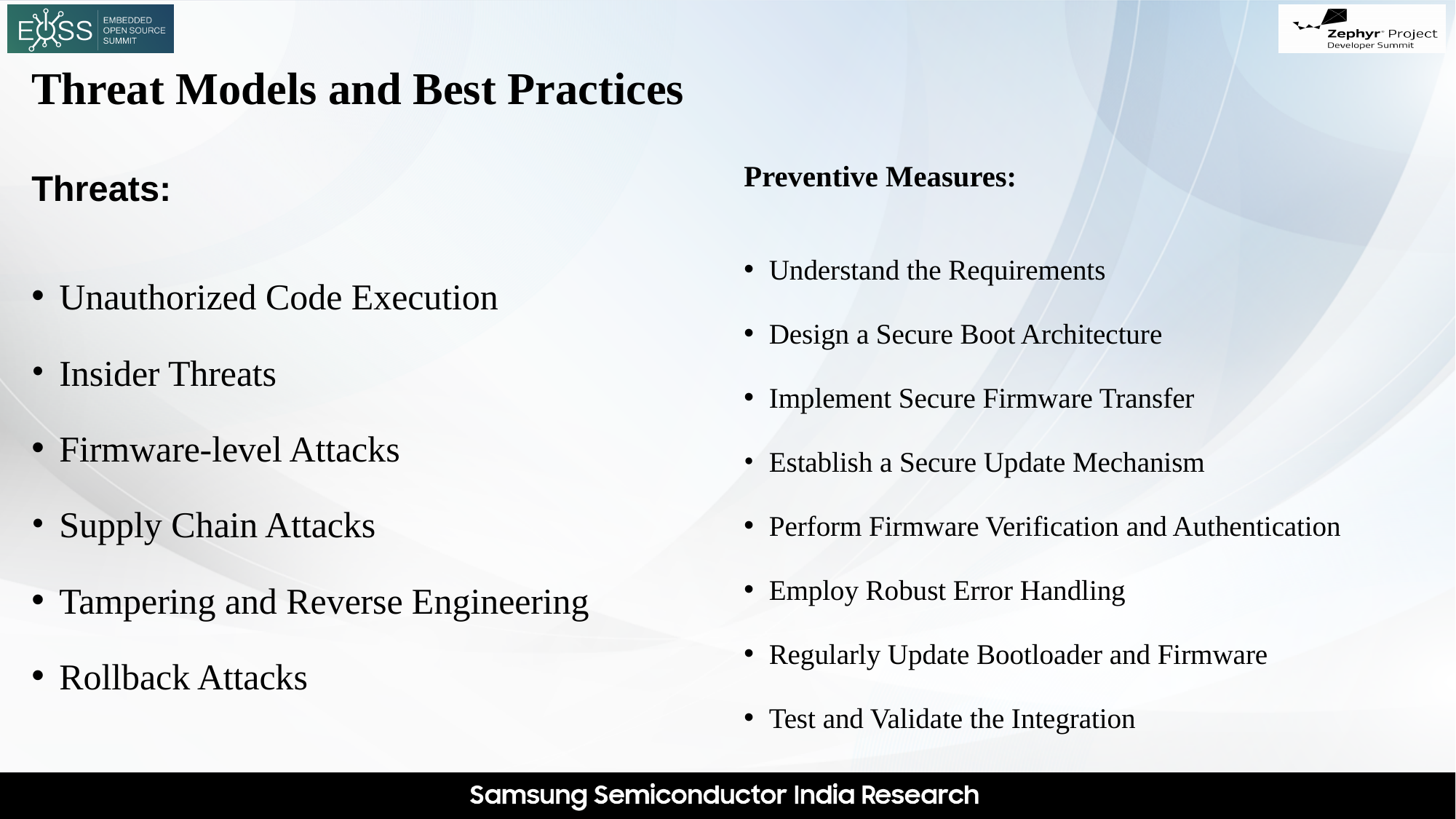

# Threat Models and Best Practices
Threats:

Unauthorized Code Execution
Insider Threats
Firmware-level Attacks
Supply Chain Attacks
Tampering and Reverse Engineering
Rollback Attacks
Preventive Measures:

Understand the Requirements
Design a Secure Boot Architecture
Implement Secure Firmware Transfer
Establish a Secure Update Mechanism
Perform Firmware Verification and Authentication
Employ Robust Error Handling
Regularly Update Bootloader and Firmware
Test and Validate the Integration